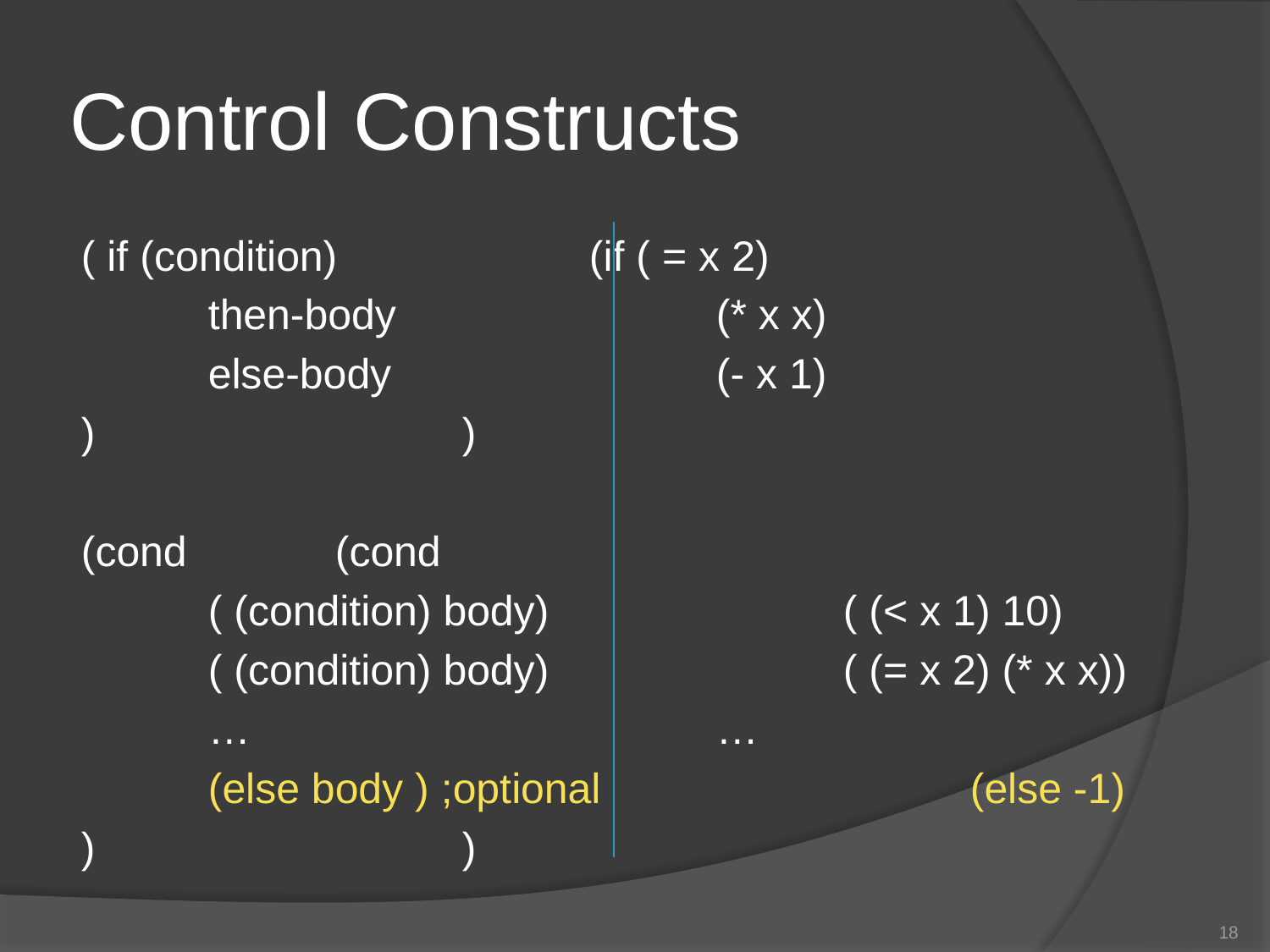

# Control Constructs
( if (condition)		(if ( = x 2)
	then-body			(* x x)
	else-body			(- x 1)
)			)

(cond		(cond
	( (condition) body)			( (< x 1) 10)
	( (condition) body)			( (= x 2) (* x x))
	…				…
	(else body ) ;optional			(else -1)
)			)
18